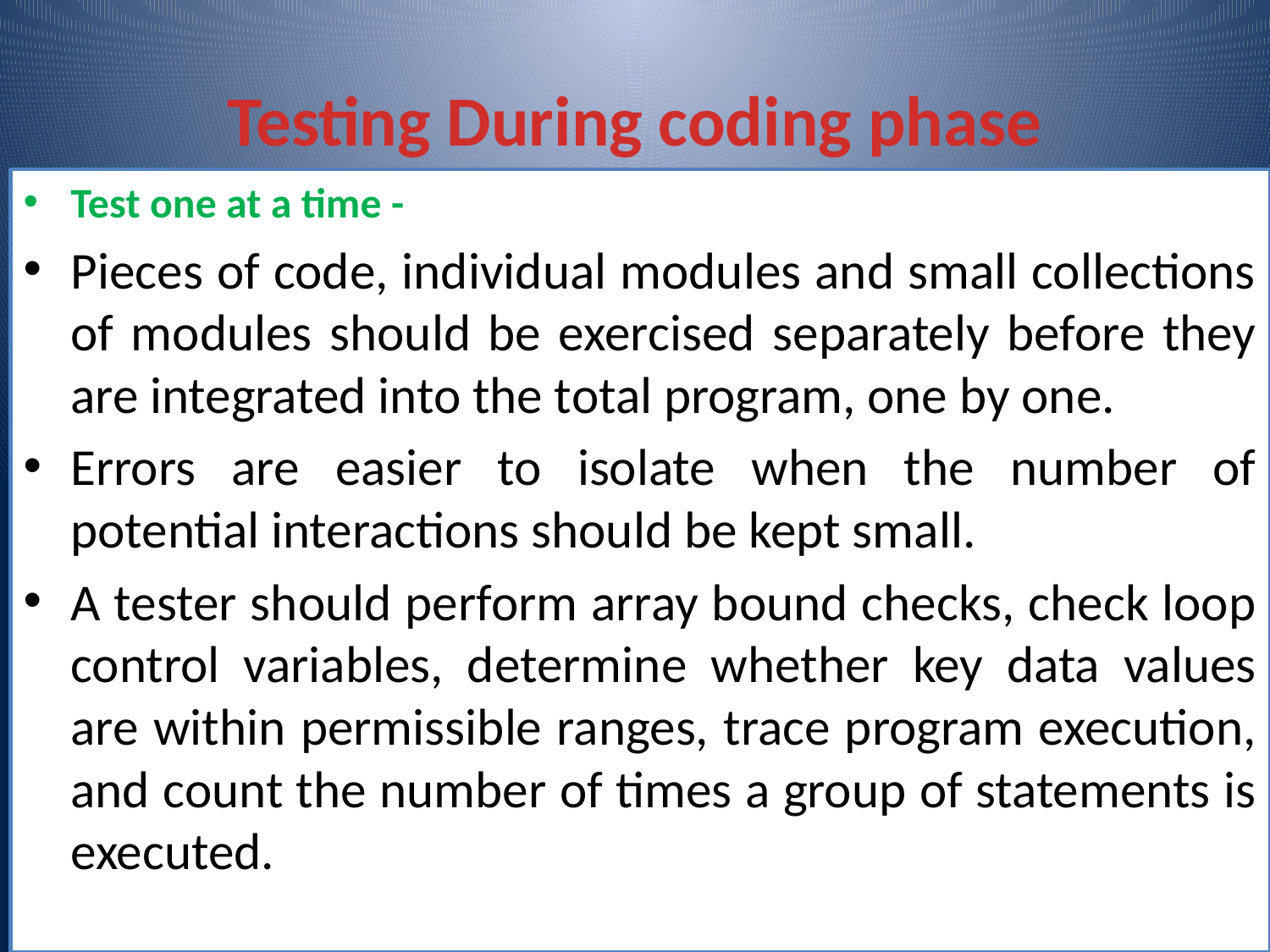

# Testing During coding phase
Test one at a time -
Pieces of code, individual modules and small collections of modules should be exercised separately before they are integrated into the total program, one by one.
Errors are easier to isolate when the number of potential interactions should be kept small.
A tester should perform array bound checks, check loop control variables, determine whether key data values are within permissible ranges, trace program execution, and count the number of times a group of statements is executed.